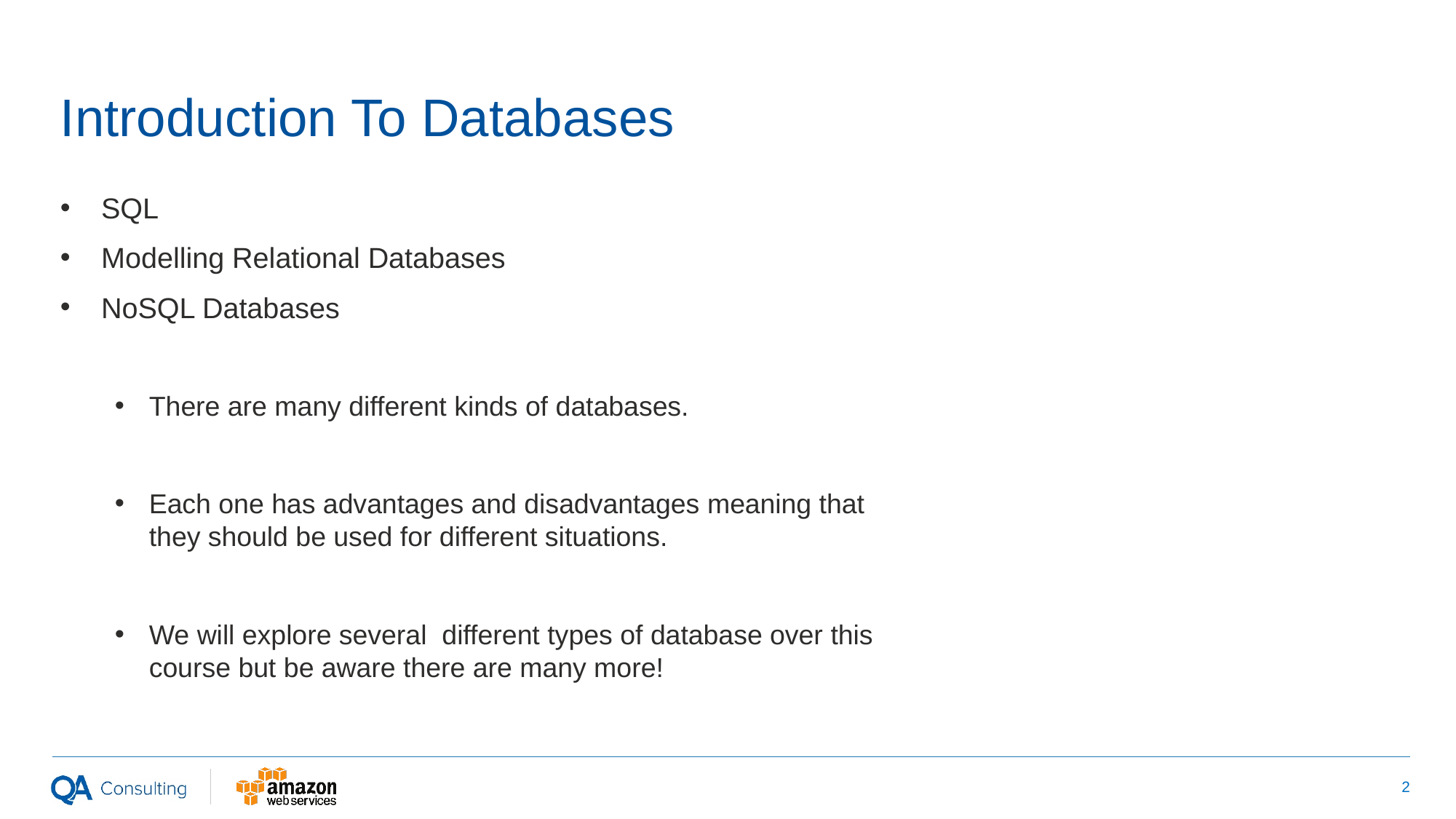

# Introduction To Databases
SQL
Modelling Relational Databases
NoSQL Databases

There are many different kinds of databases.

Each one has advantages and disadvantages meaning that they should be used for different situations.

We will explore several  different types of database over this course but be aware there are many more!